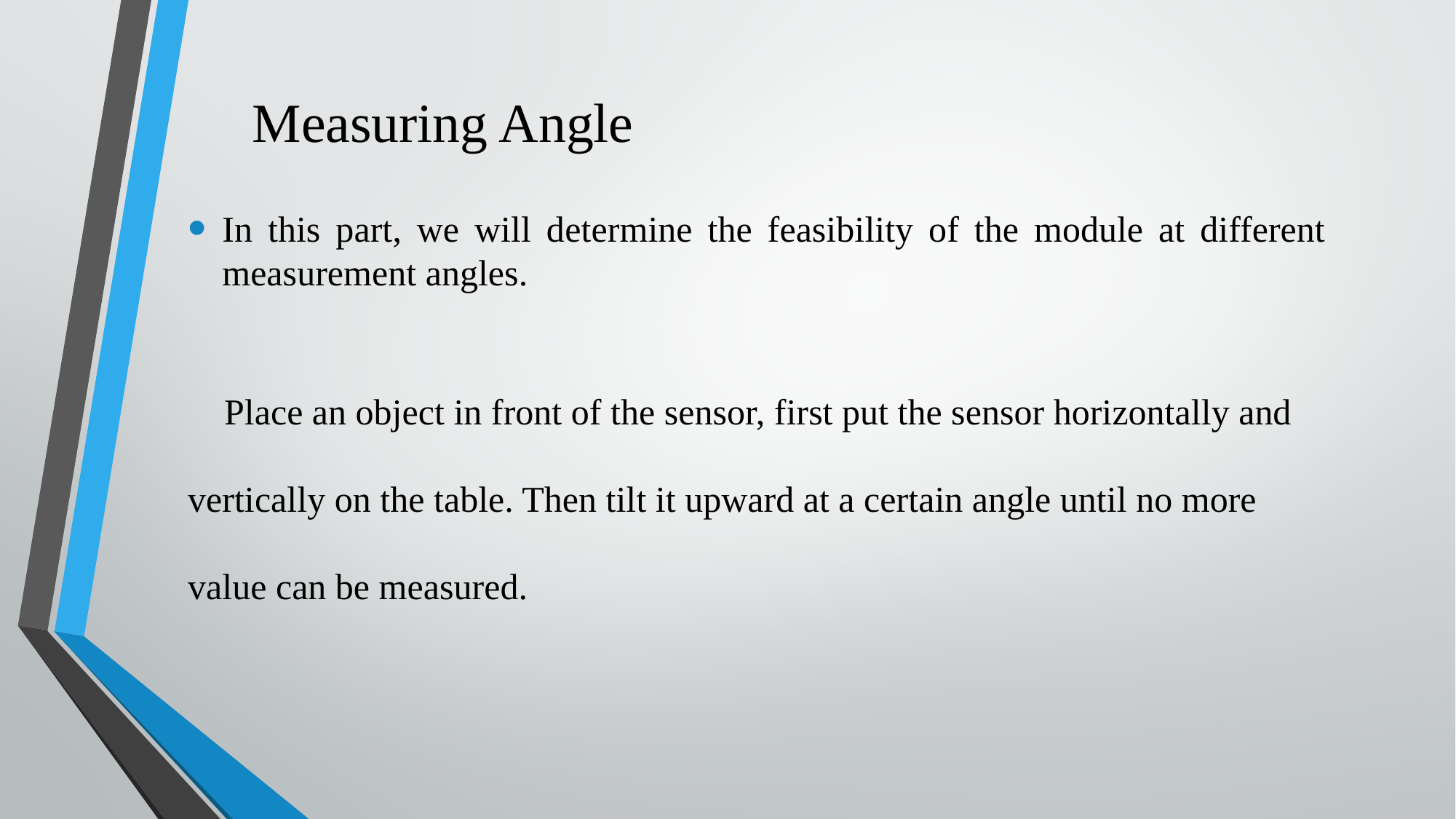

# Measuring Angle
In this part, we will determine the feasibility of the module at different measurement angles.
 Place an object in front of the sensor, first put the sensor horizontally and vertically on the table. Then tilt it upward at a certain angle until no more value can be measured.